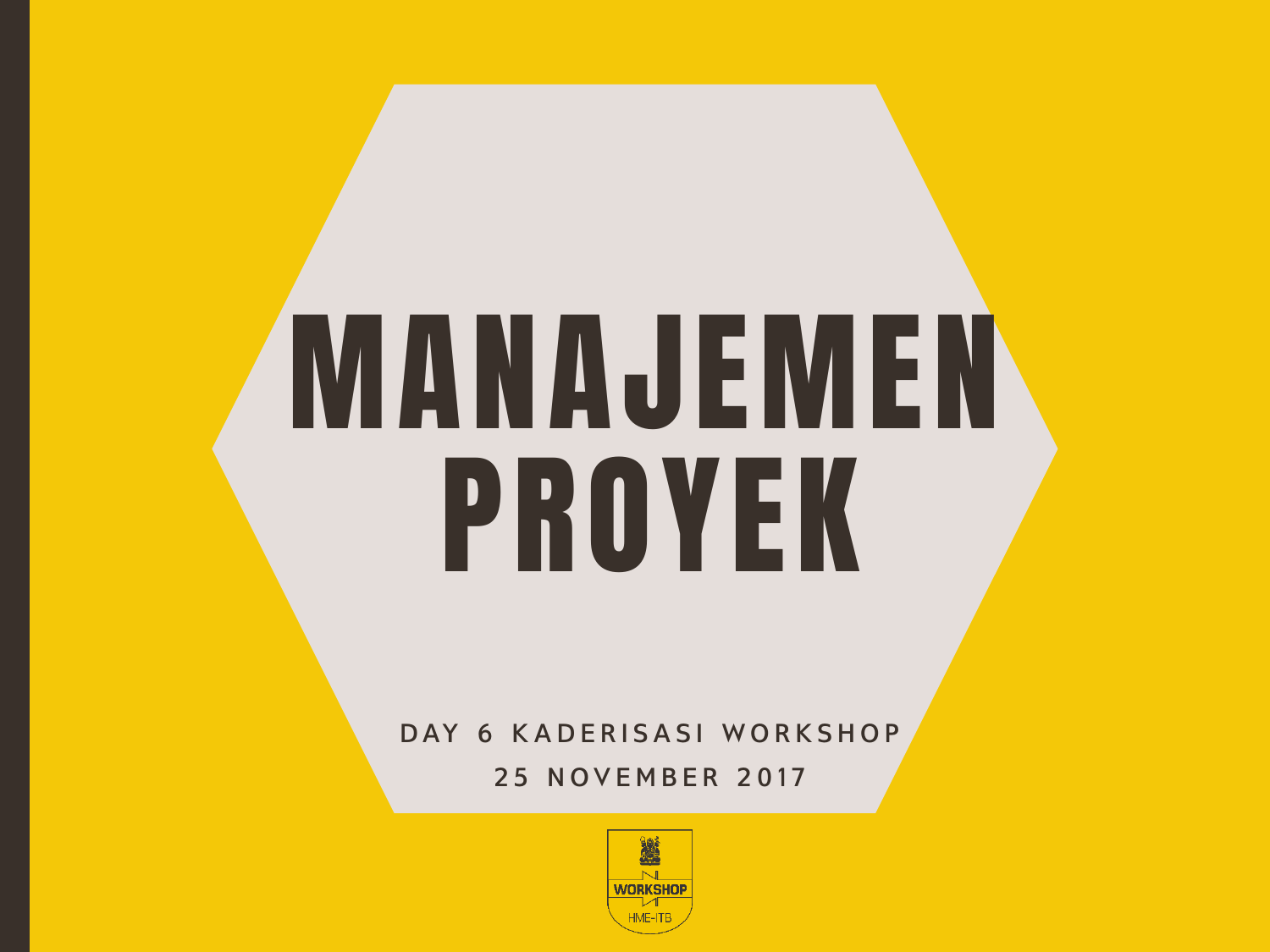

# MANAJEMEN PROYEK
Day 6 kaderisasi workshop
25 November 2017